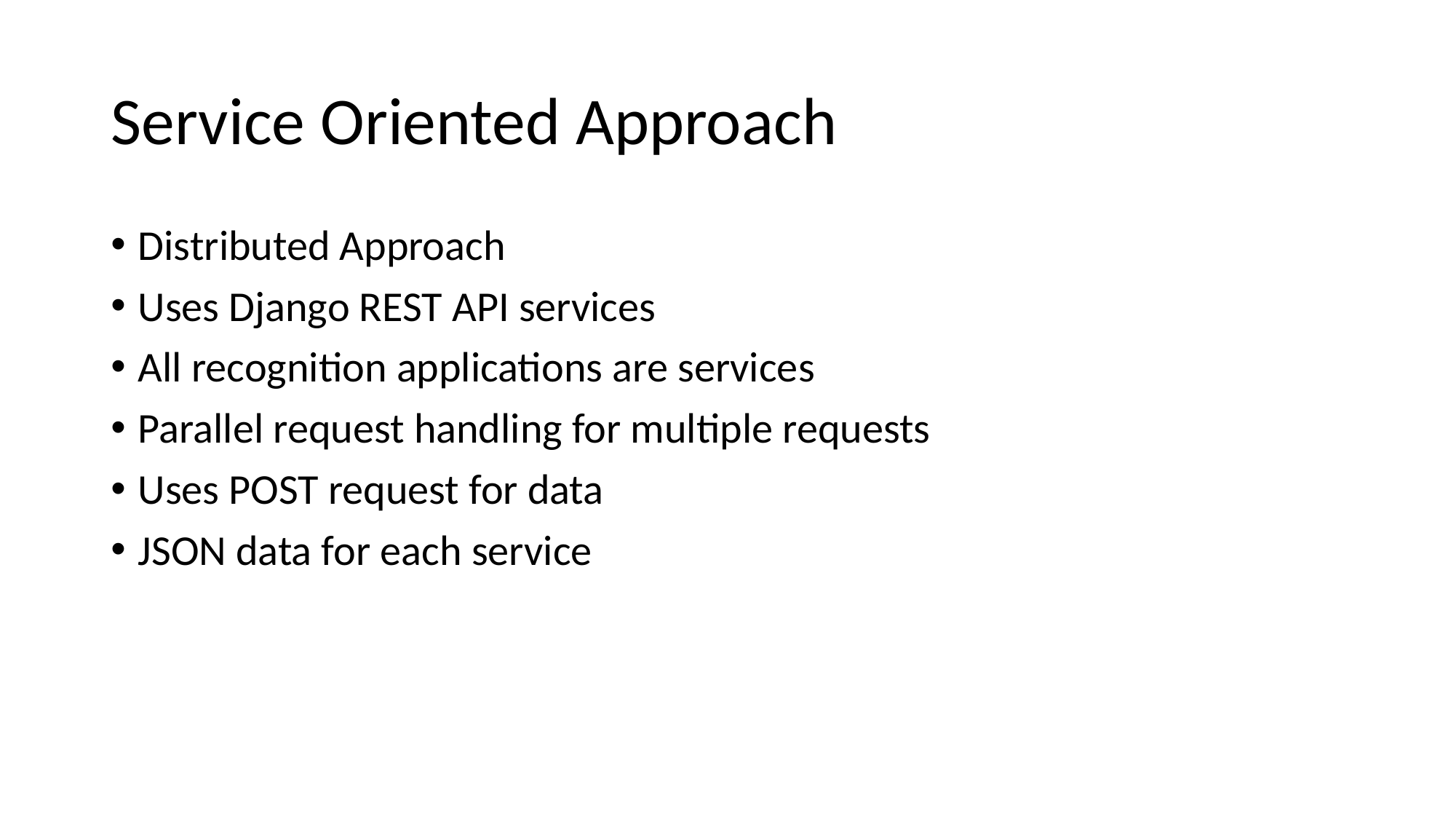

# Service Oriented Approach
Distributed Approach
Uses Django REST API services
All recognition applications are services
Parallel request handling for multiple requests
Uses POST request for data
JSON data for each service